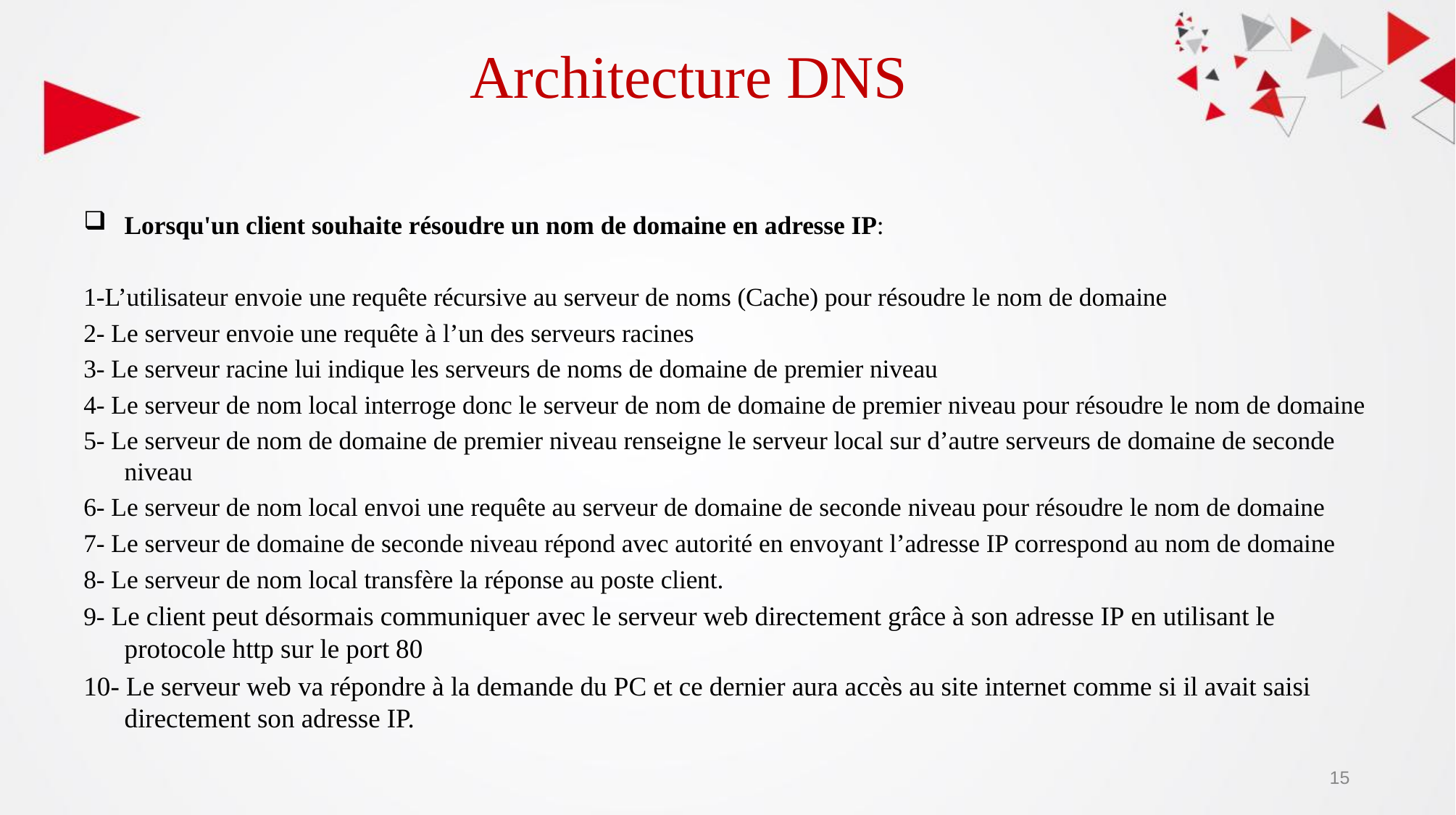

Architecture DNS
Lorsqu'un client souhaite résoudre un nom de domaine en adresse IP:

1-L’utilisateur envoie une requête récursive au serveur de noms (Cache) pour résoudre le nom de domaine
2- Le serveur envoie une requête à l’un des serveurs racines
3- Le serveur racine lui indique les serveurs de noms de domaine de premier niveau
4- Le serveur de nom local interroge donc le serveur de nom de domaine de premier niveau pour résoudre le nom de domaine
5- Le serveur de nom de domaine de premier niveau renseigne le serveur local sur d’autre serveurs de domaine de seconde niveau
6- Le serveur de nom local envoi une requête au serveur de domaine de seconde niveau pour résoudre le nom de domaine
7- Le serveur de domaine de seconde niveau répond avec autorité en envoyant l’adresse IP correspond au nom de domaine
8- Le serveur de nom local transfère la réponse au poste client.
9- Le client peut désormais communiquer avec le serveur web directement grâce à son adresse IP en utilisant le protocole http sur le port 80
10- Le serveur web va répondre à la demande du PC et ce dernier aura accès au site internet comme si il avait saisi directement son adresse IP.

15